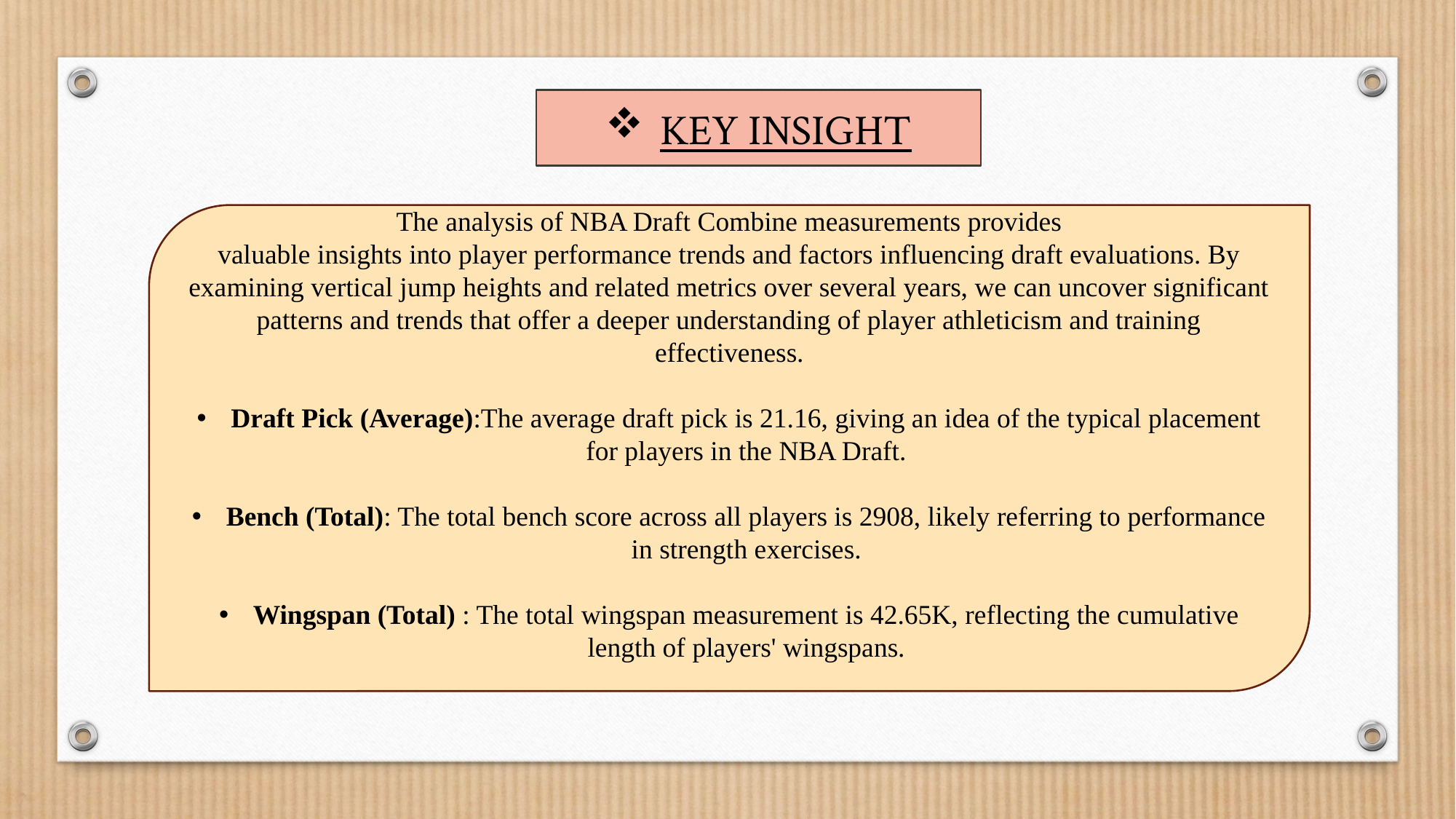

KEY INSIGHT

The analysis of NBA Draft Combine measurements provides
valuable insights into player performance trends and factors influencing draft evaluations. By examining vertical jump heights and related metrics over several years, we can uncover significant patterns and trends that offer a deeper understanding of player athleticism and training effectiveness.

Draft Pick (Average):The average draft pick is 21.16, giving an idea of the typical placement for players in the NBA Draft.

Bench (Total): The total bench score across all players is 2908, likely referring to performance in strength exercises.

Wingspan (Total) : The total wingspan measurement is 42.65K, reflecting the cumulative length of players' wingspans.